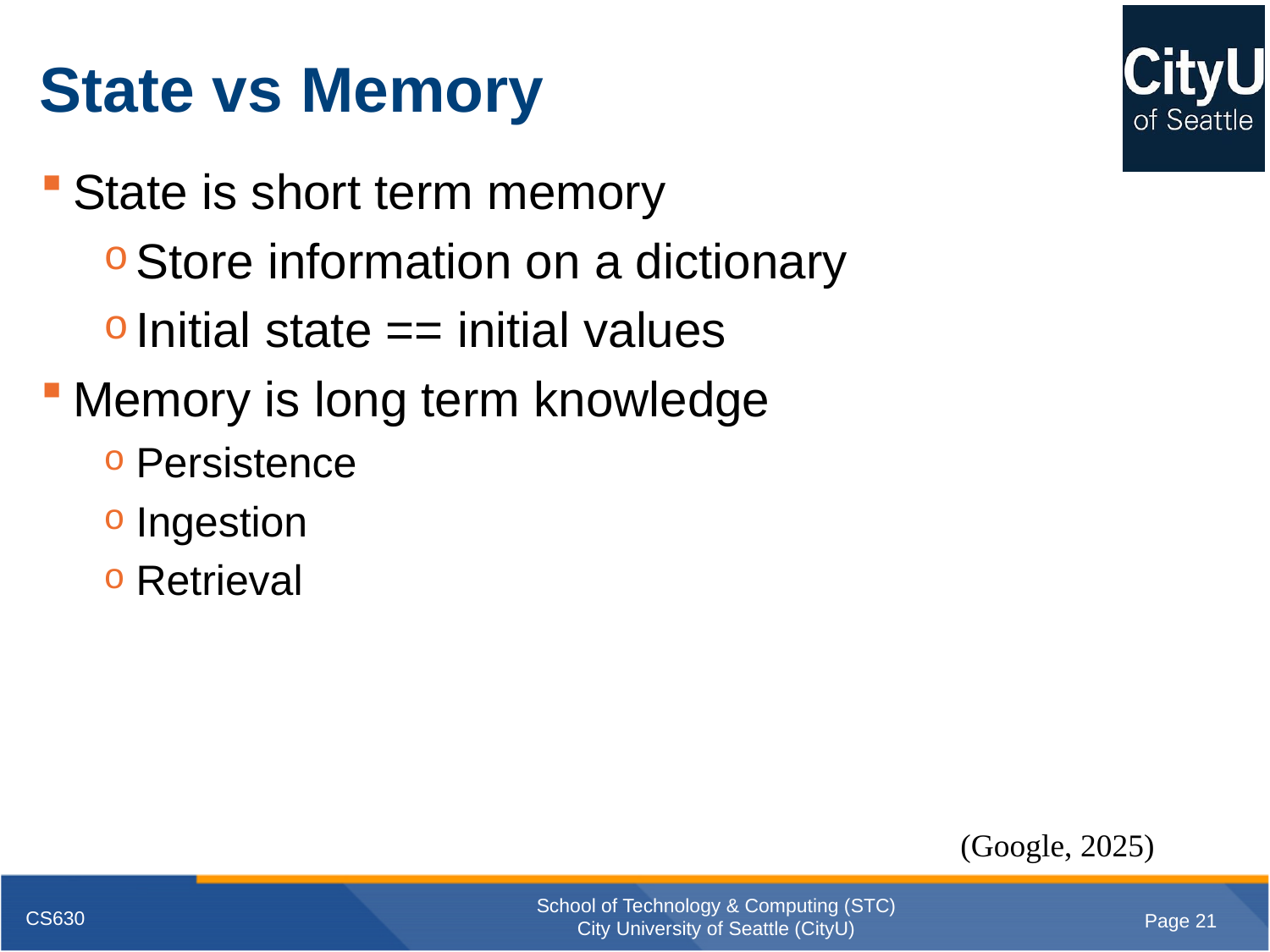

# State vs Memory
State is short term memory
Store information on a dictionary
Initial state == initial values
Memory is long term knowledge
Persistence
Ingestion
Retrieval

(Google, 2025)